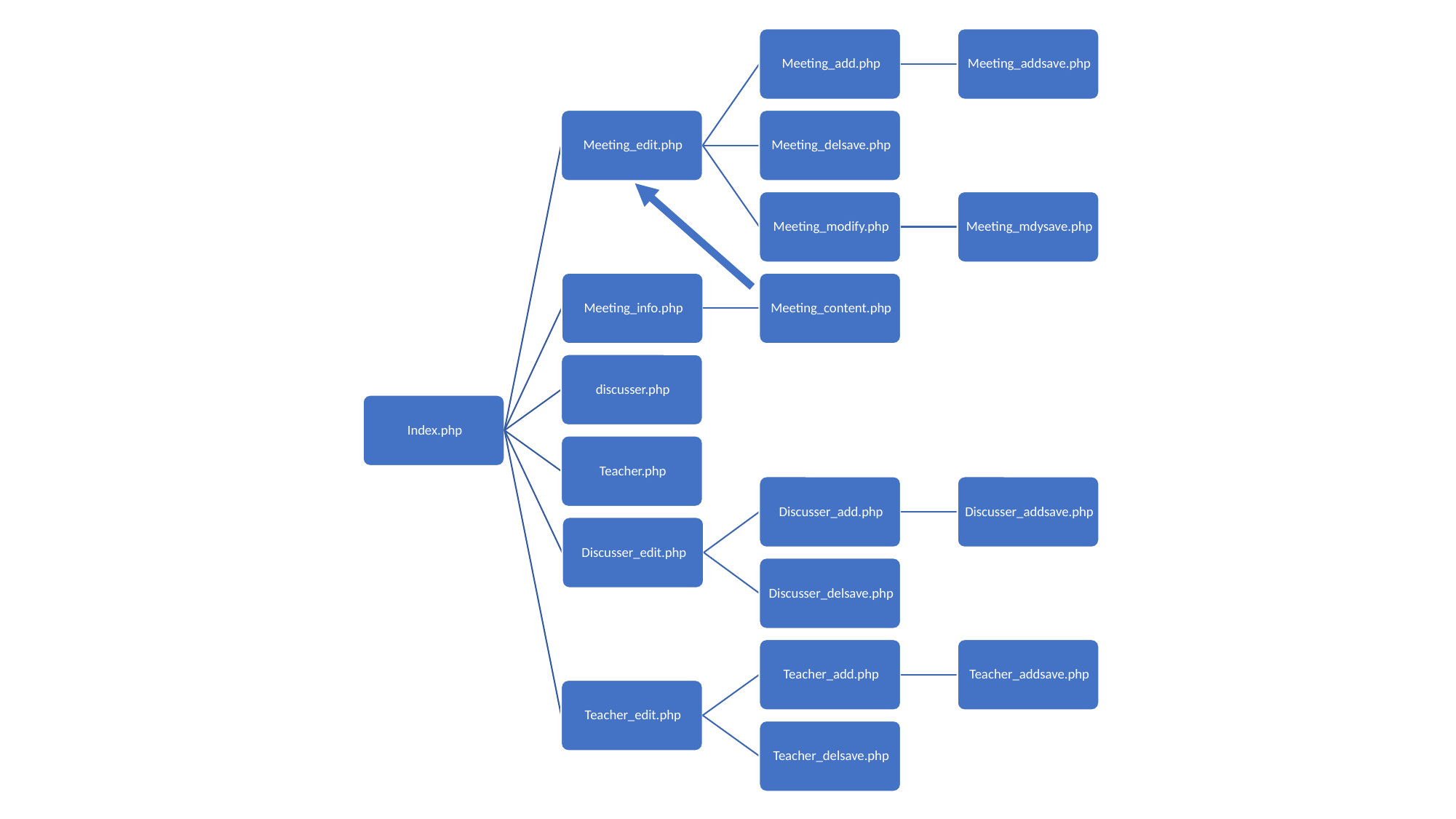

Index.php

Meeting_edit.php

Meeting_add.php

Meeting_addsave.php

Meeting_delsave.php

Meeting_modify.php

Meeting_mdysave.php

Meeting_info.php

Meeting_content.php

discusser.php

Teacher.php

Discusser_edit.php

Discusser_add.php

Discusser_addsave.php

Discusser_delsave.php

Teacher_edit.php

Teacher_add.php

Teacher_addsave.php

Teacher_delsave.php